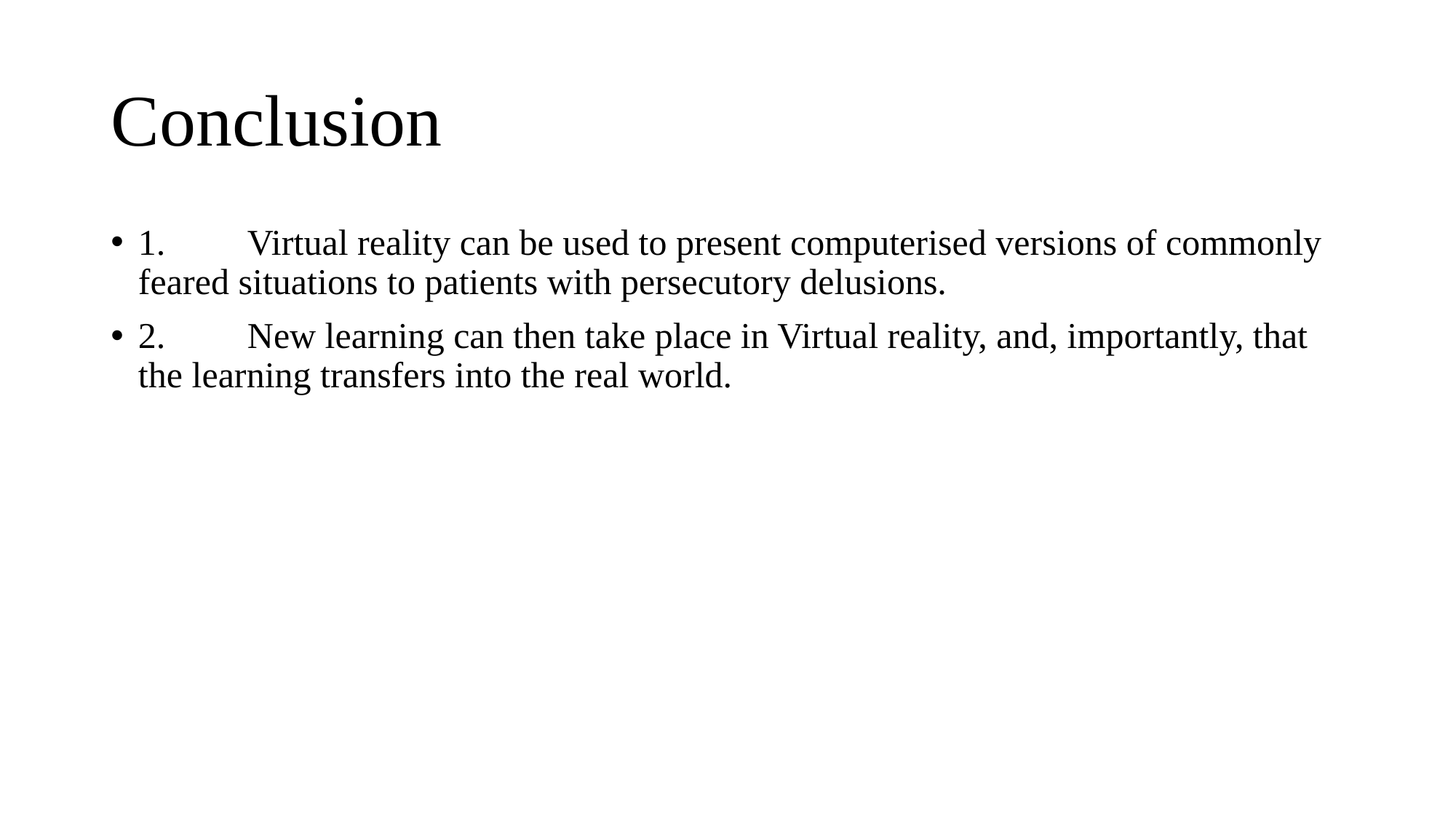

# Conclusion
1.	Virtual reality can be used to present computerised versions of commonly feared situations to patients with persecutory delusions.
2.	New learning can then take place in Virtual reality, and, importantly, that the learning transfers into the real world.